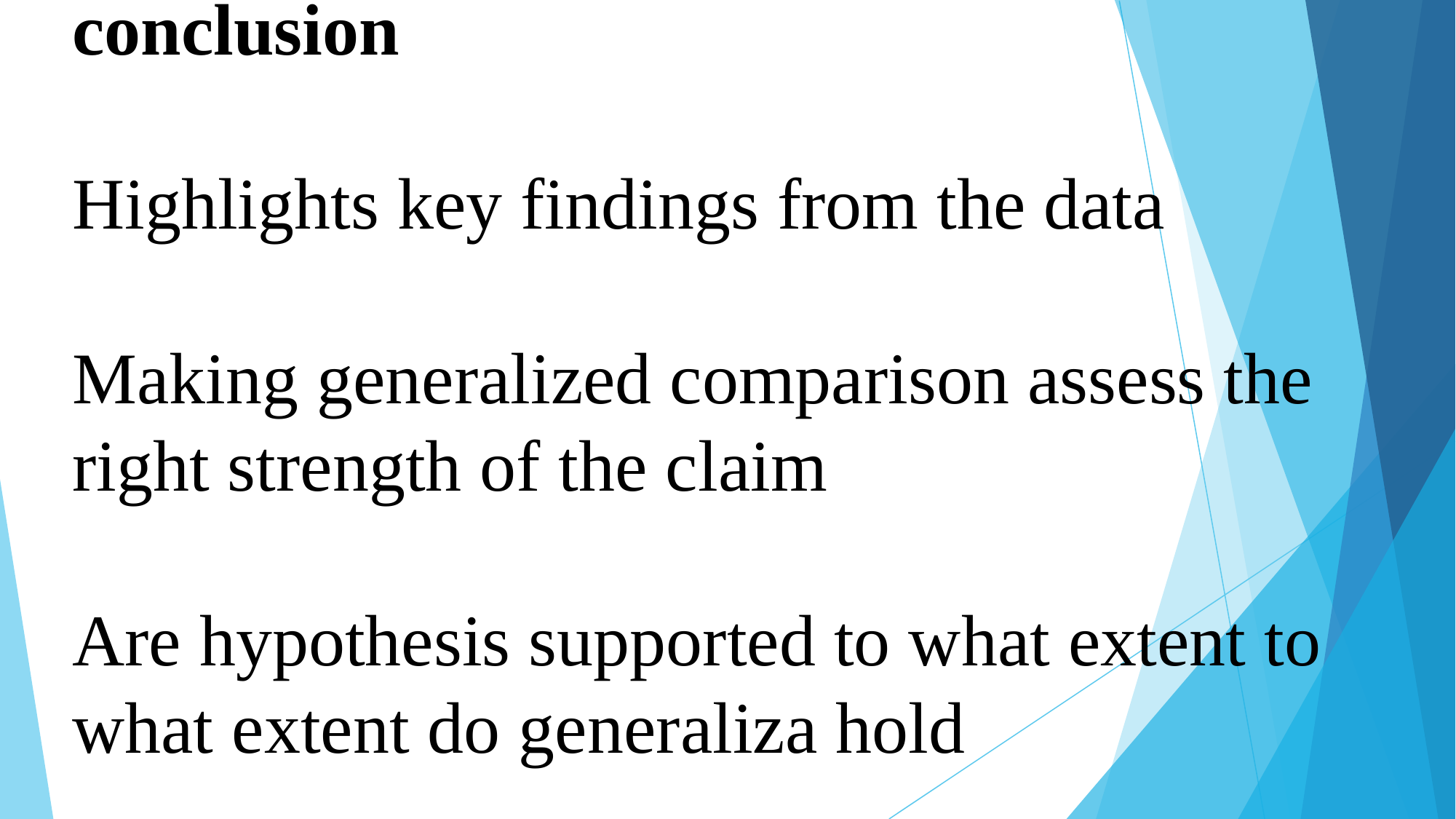

# conclusion Highlights key findings from the data Making generalized comparison assess the right strength of the claim Are hypothesis supported to what extent to what extent do generaliza hold